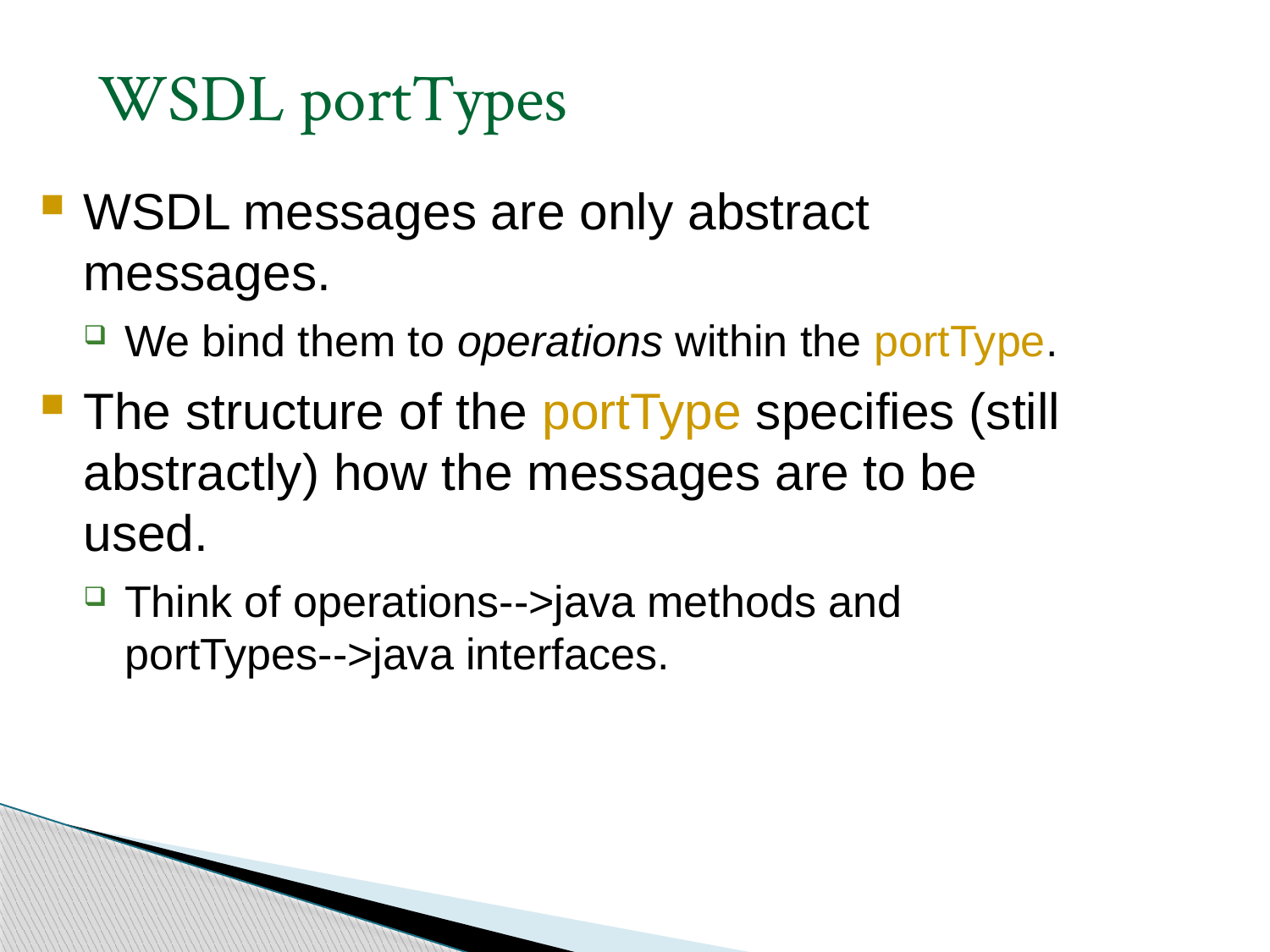

WSDL portTypes
WSDL messages are only abstract messages.
We bind them to operations within the portType.
The structure of the portType specifies (still abstractly) how the messages are to be used.
Think of operations-->java methods and portTypes-->java interfaces.